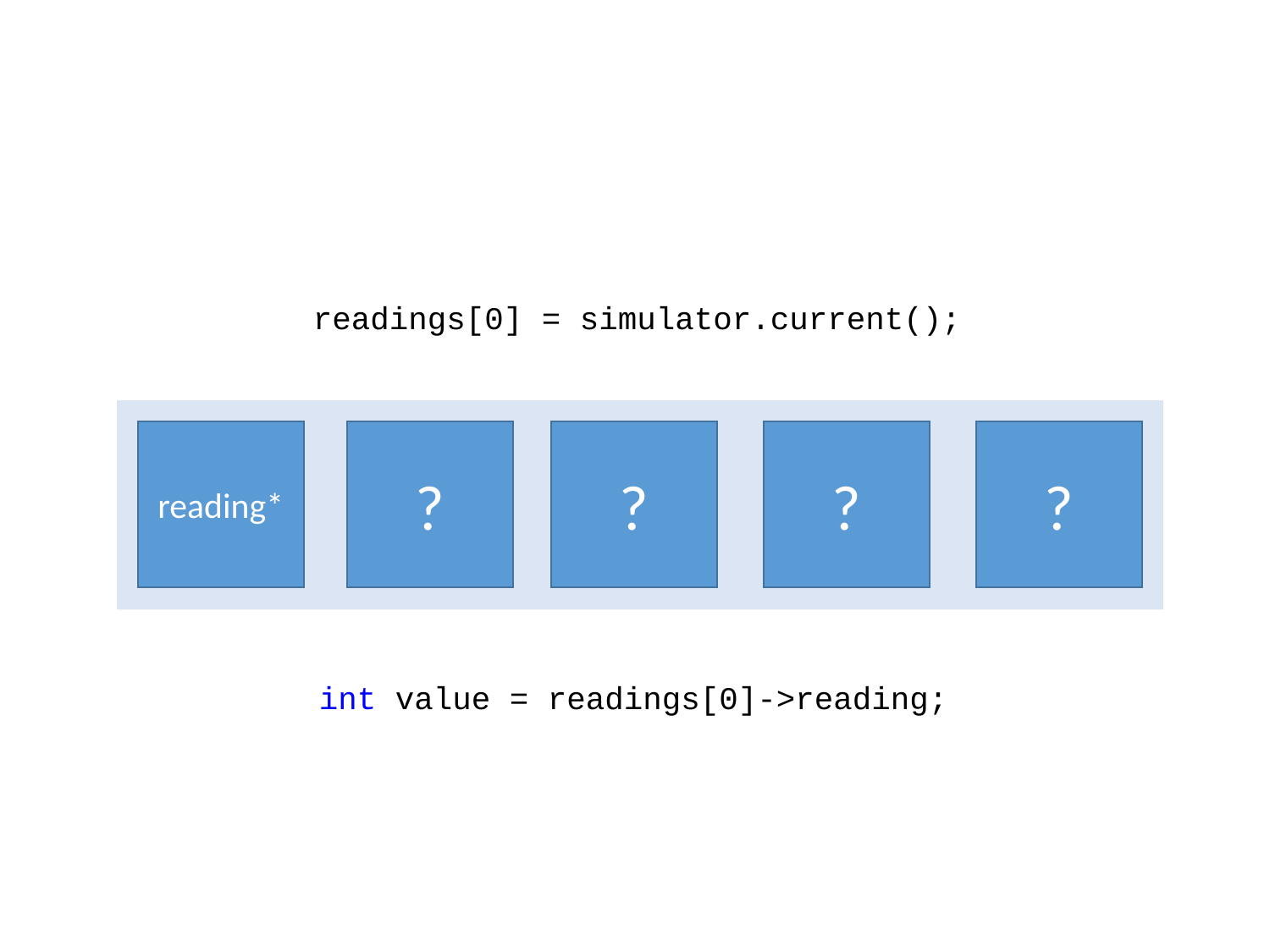

readings[0] = simulator.current();

?
reading*
?
?
?
?
int value = readings[0]->reading;